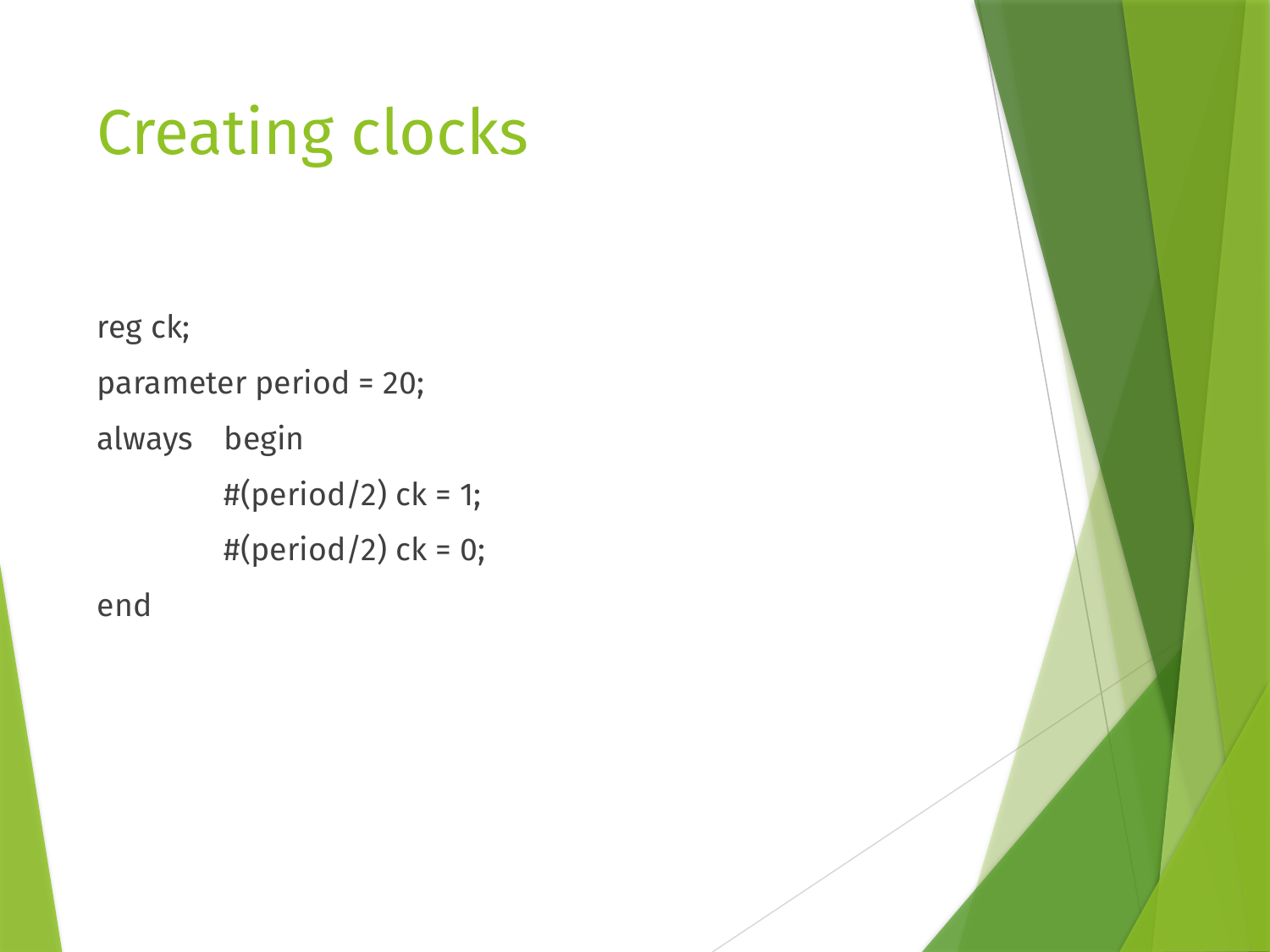

# Creating clocks
reg ck;
parameter period = 20;
always	begin
	#(period/2) ck = 1;
	#(period/2) ck = 0;
end